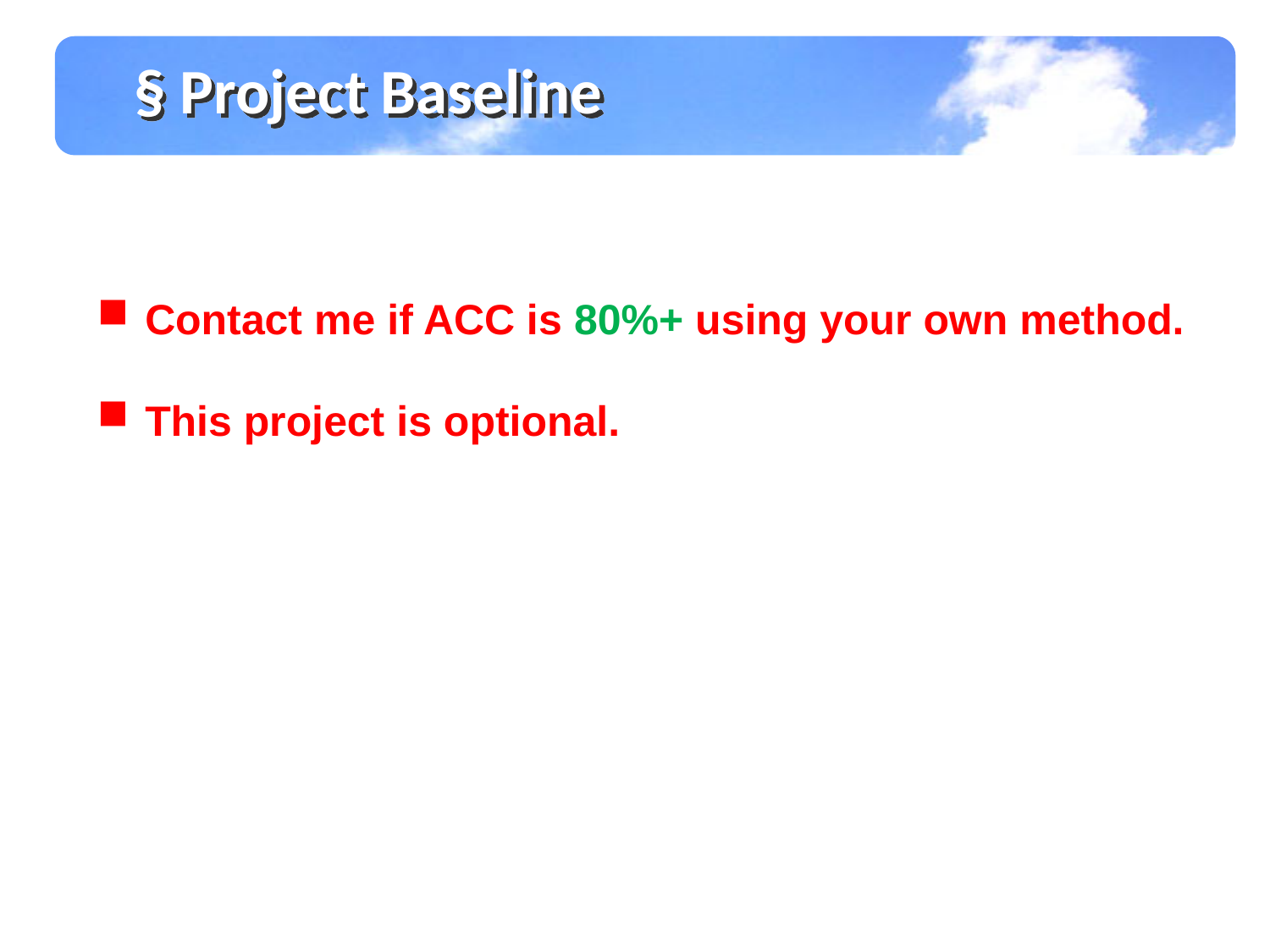

§ Project Baseline
Contact me if ACC is 80%+ using your own method.

This project is optional.